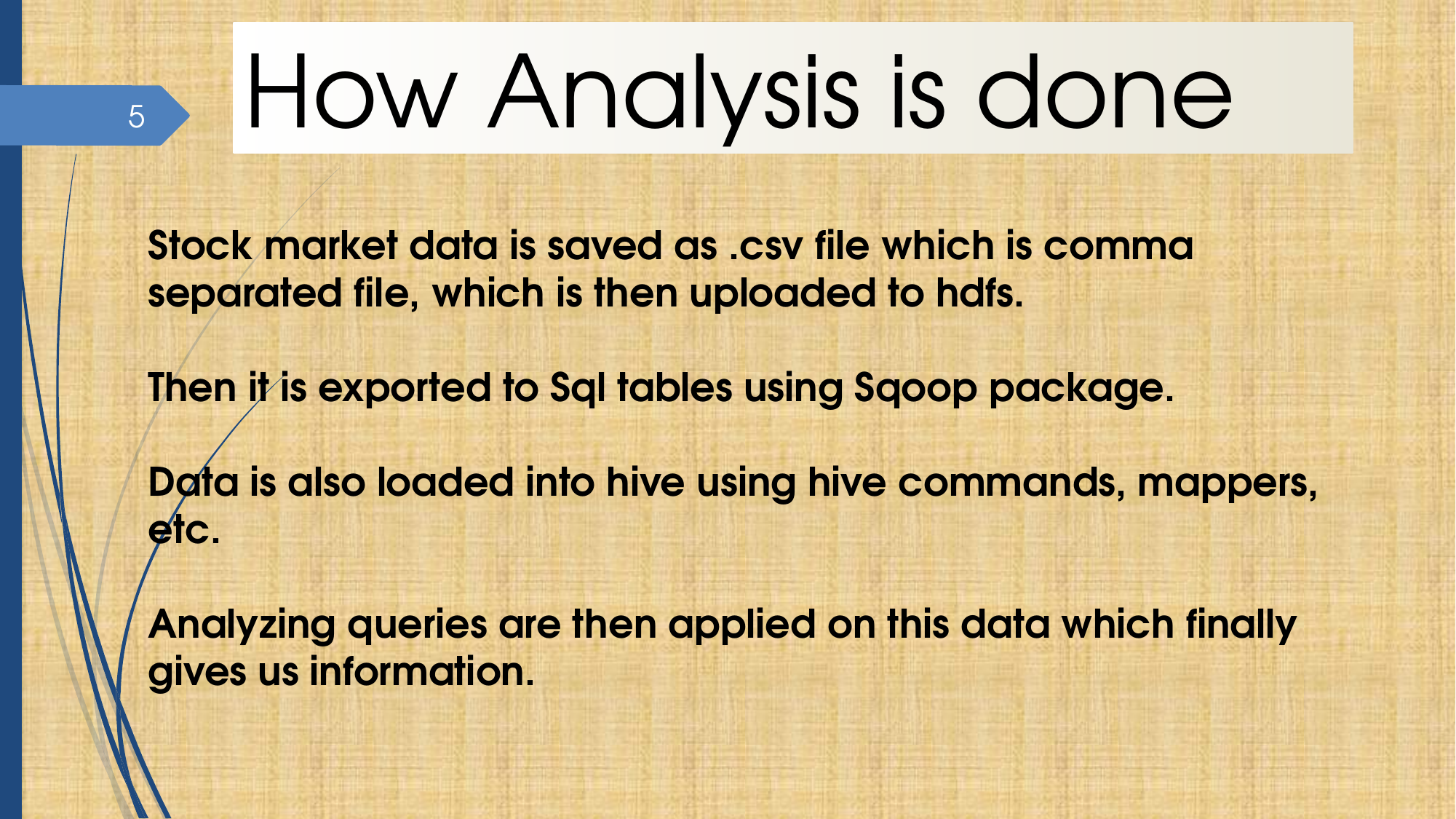

How Analysis is done
5
Stock market data is saved as .csv file which is comma separated file, which is then uploaded to hdfs.

Then it is exported to Sql tables using Sqoop package.

Data is also loaded into hive using hive commands, mappers, etc.

Analyzing queries are then applied on this data which finally gives us information.